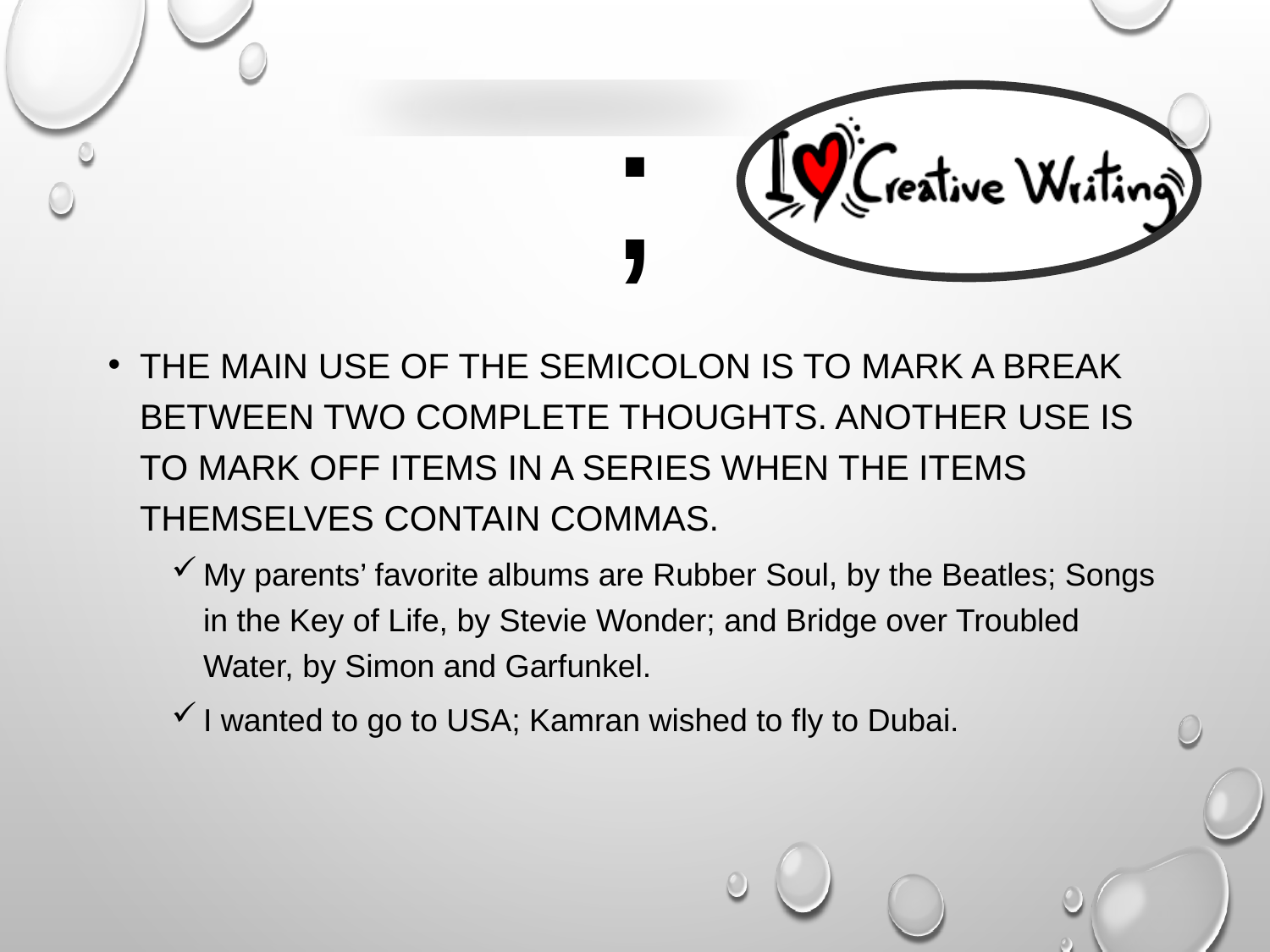

# ;
The main use of the semicolon is to mark a break between two complete thoughts. Another use is to mark off items in a series when the items themselves contain commas.
My parents’ favorite albums are Rubber Soul, by the Beatles; Songs in the Key of Life, by Stevie Wonder; and Bridge over Troubled Water, by Simon and Garfunkel.
I wanted to go to USA; Kamran wished to fly to Dubai.